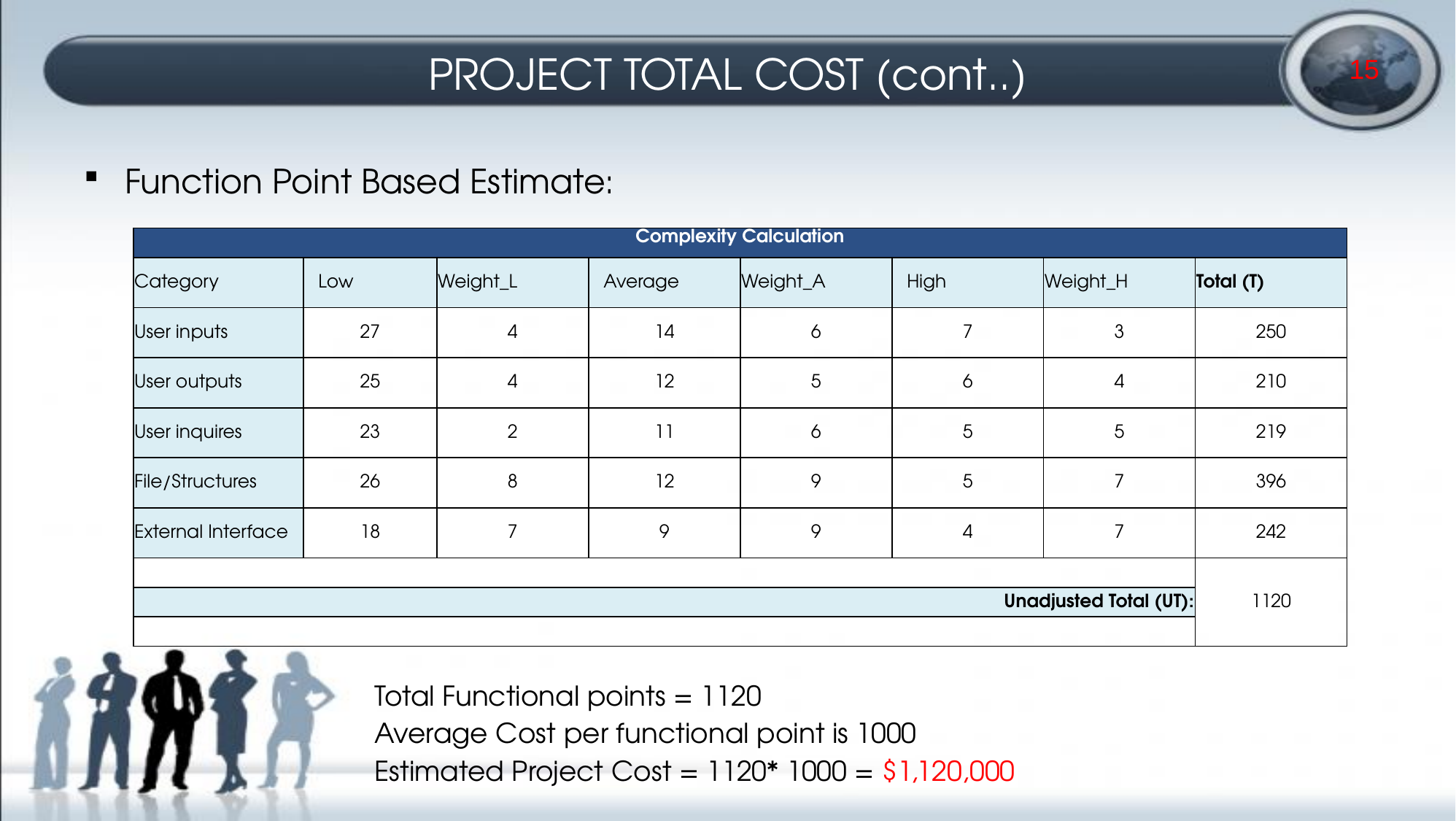

# PROJECT TOTAL COST (cont..)
15
Function Point Based Estimate:

| Complexity Calculation |  |  |  |  |  |  |  |
| --- | --- | --- | --- | --- | --- | --- | --- |
| Category | Low | Weight\_L | Average | Weight\_A | High | Weight\_H | Total (T) |
| User inputs | 27 | 4 | 14 | 6 | 7 | 3 | 250 |
| User outputs | 25 | 4 | 12 | 5 | 6 | 4 | 210 |
| User inquires | 23 | 2 | 11 | 6 | 5 | 5 | 219 |
| File/Structures | 26 | 8 | 12 | 9 | 5 | 7 | 396 |
| External Interface | 18 | 7 | 9 | 9 | 4 | 7 | 242 |
|  |  |  |  |  |  |  | 1120 |
| Unadjusted Total (UT): |  |  |  |  |  |  |  |
|  |  |  |  |  |  |  |  |
Total Functional points = 1120
Average Cost per functional point is 1000
Estimated Project Cost = 1120* 1000 = ‭$1,120,000